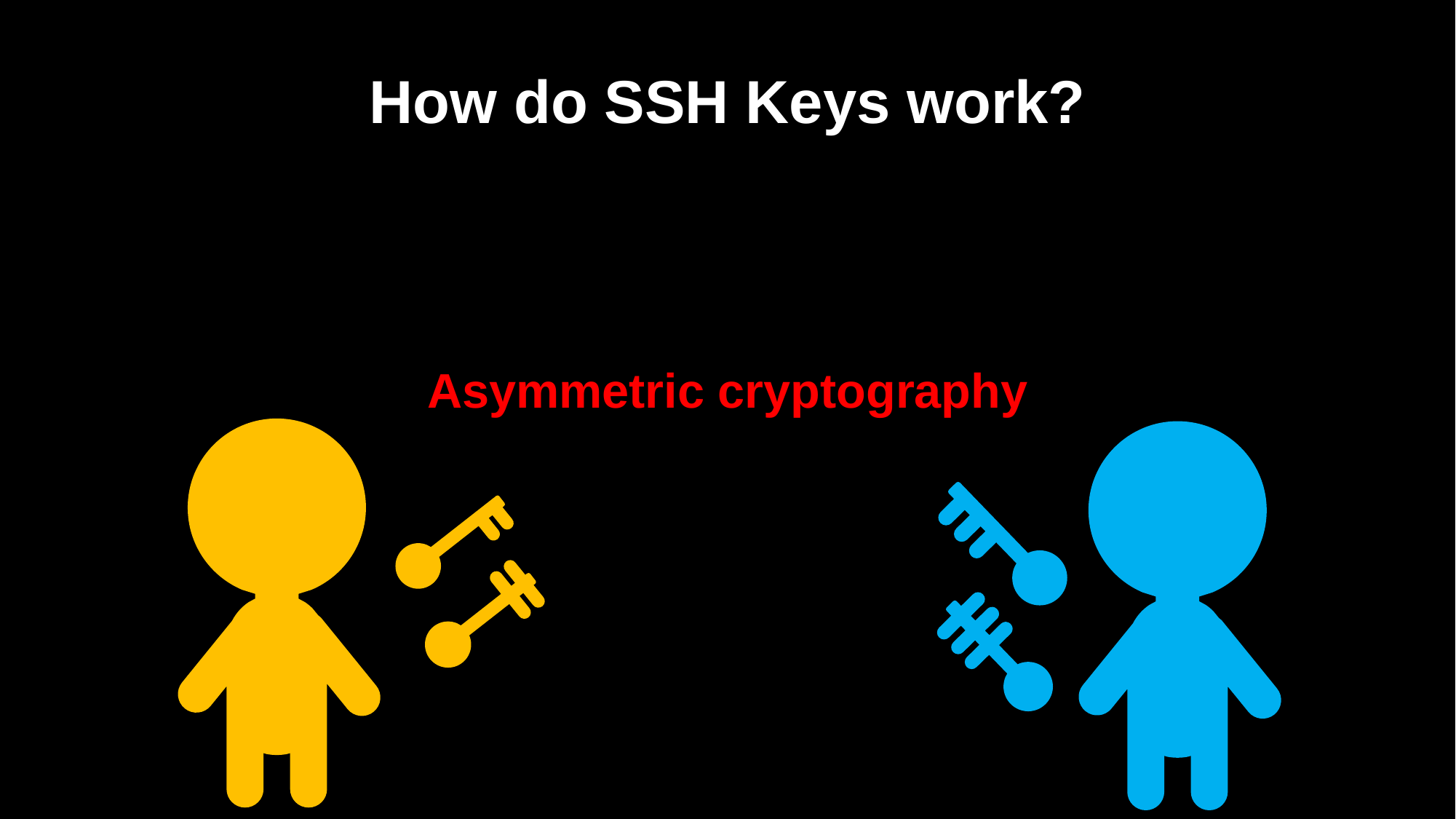

How do SSH Keys work?
Asymmetric cryptography